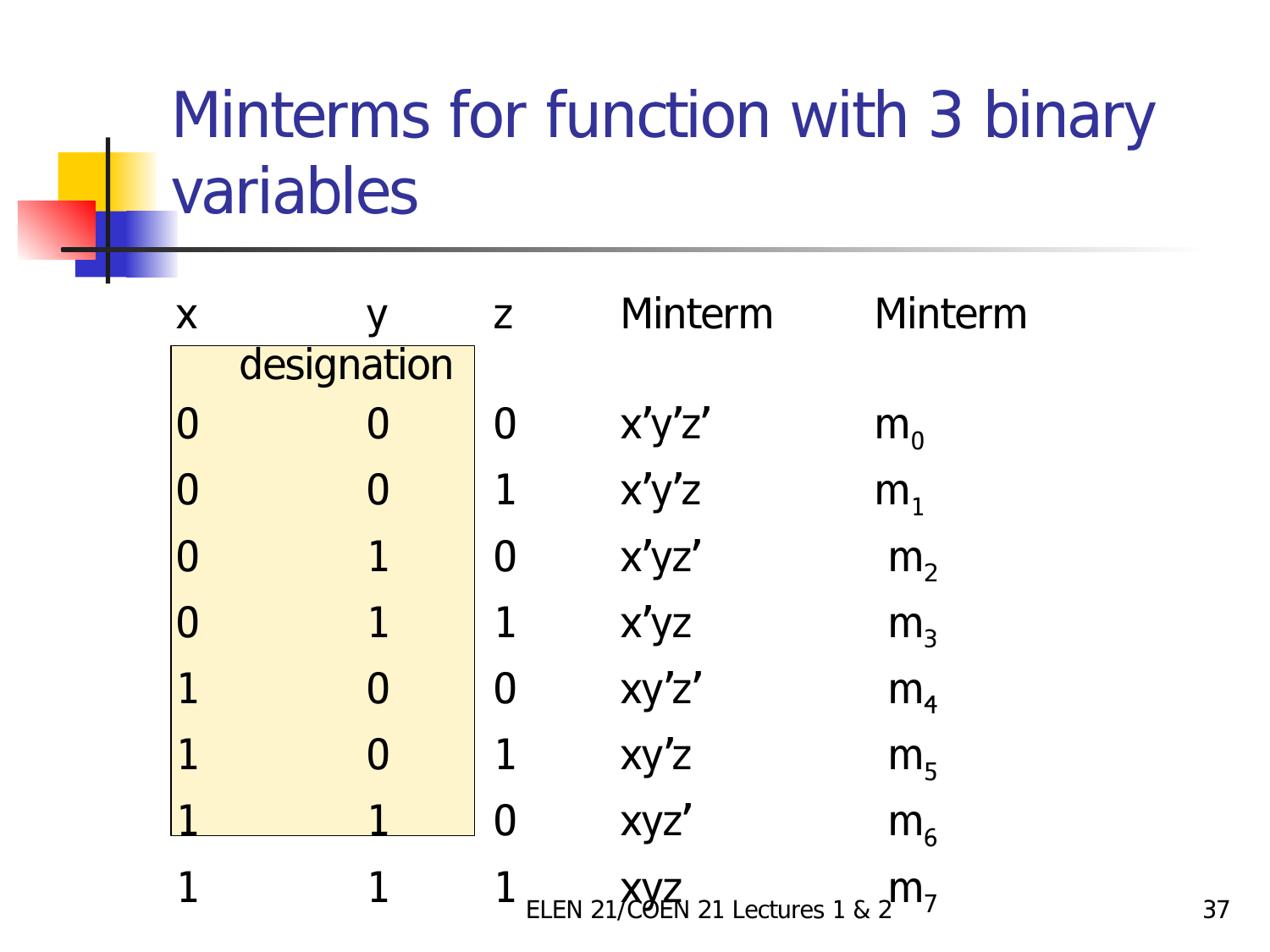

# Minterms for function with 3 binary variables
x		y	z	Minterm	Minterm designation
0		0	0	x’y’z’		m0
0		0	1	x’y’z		m1
0		1	0	x’yz’		 m2
0		1	1	x’yz		 m3
1		0	0	xy’z’		 m4
1		0	1	xy’z		 m5
1		1	0	xyz’		 m6
1		1	1	xyz		 m7

ELEN 21/COEN 21 Lectures 1 & 2
37